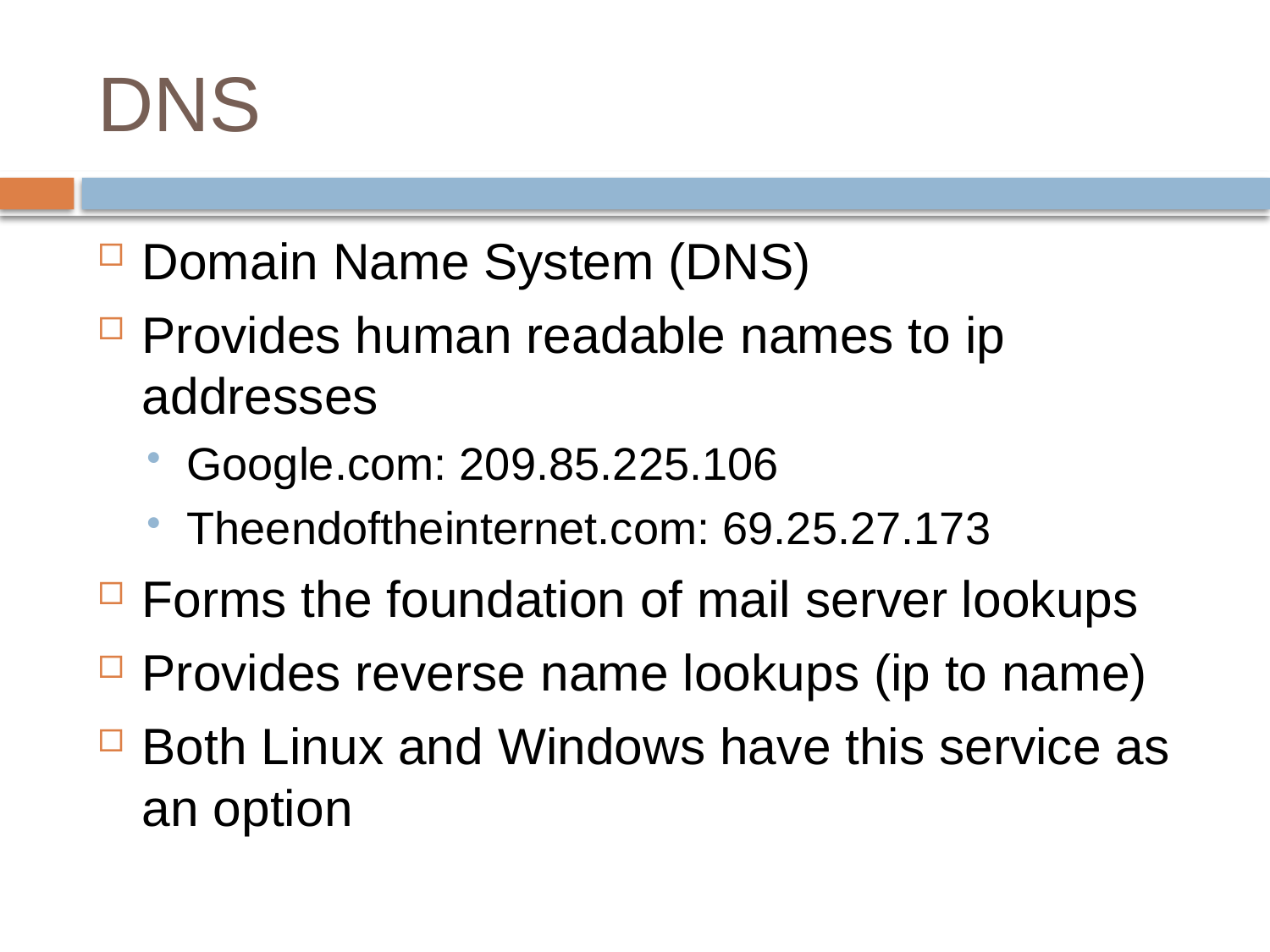

# DNS
Domain Name System (DNS)
Provides human readable names to ip addresses
Google.com: 209.85.225.106
Theendoftheinternet.com: 69.25.27.173
Forms the foundation of mail server lookups
Provides reverse name lookups (ip to name)
Both Linux and Windows have this service as an option